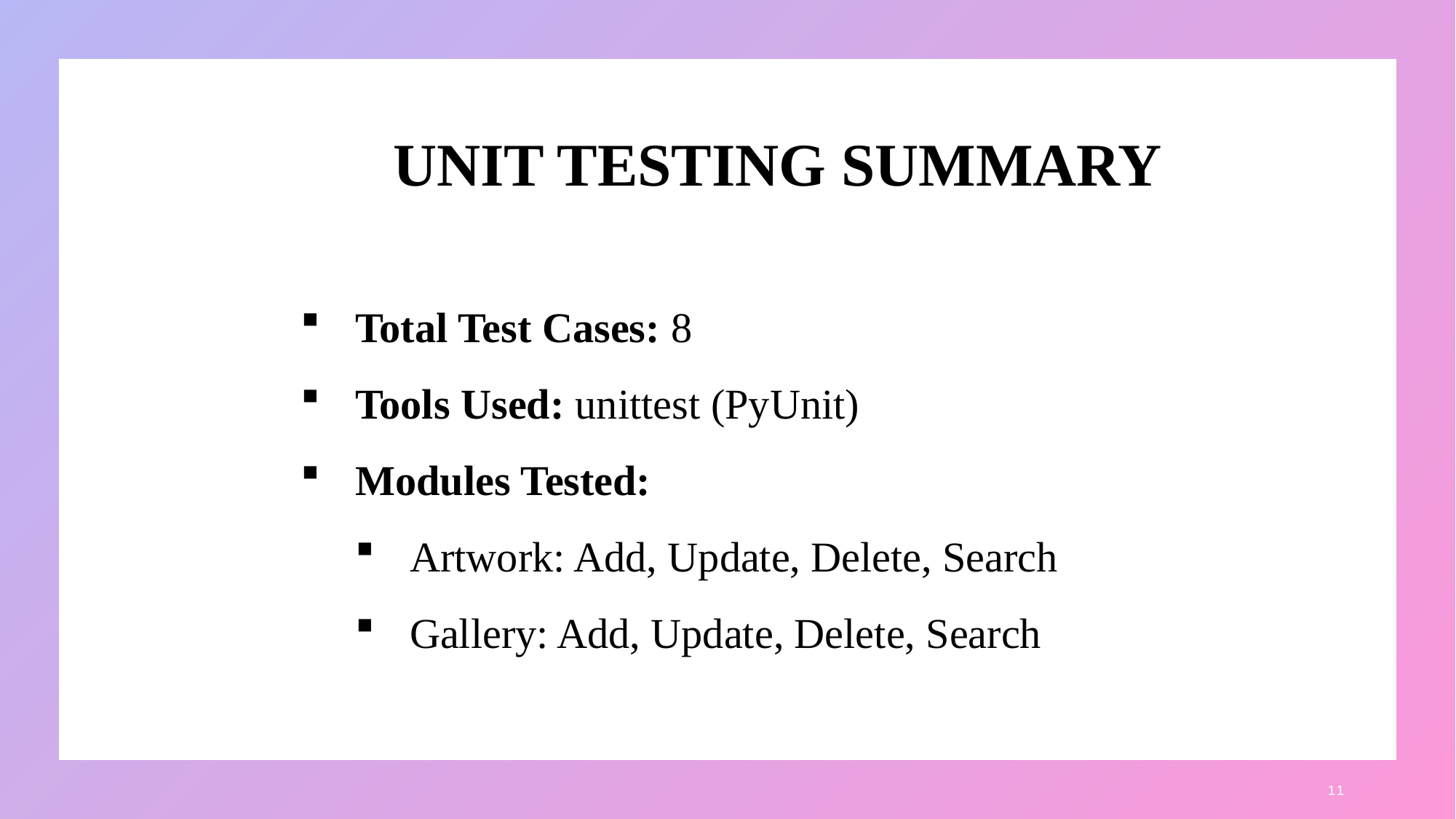

UNIT TESTING SUMMARY
Total Test Cases: 8
Tools Used: unittest (PyUnit)
Modules Tested:
Artwork: Add, Update, Delete, Search
Gallery: Add, Update, Delete, Search
11